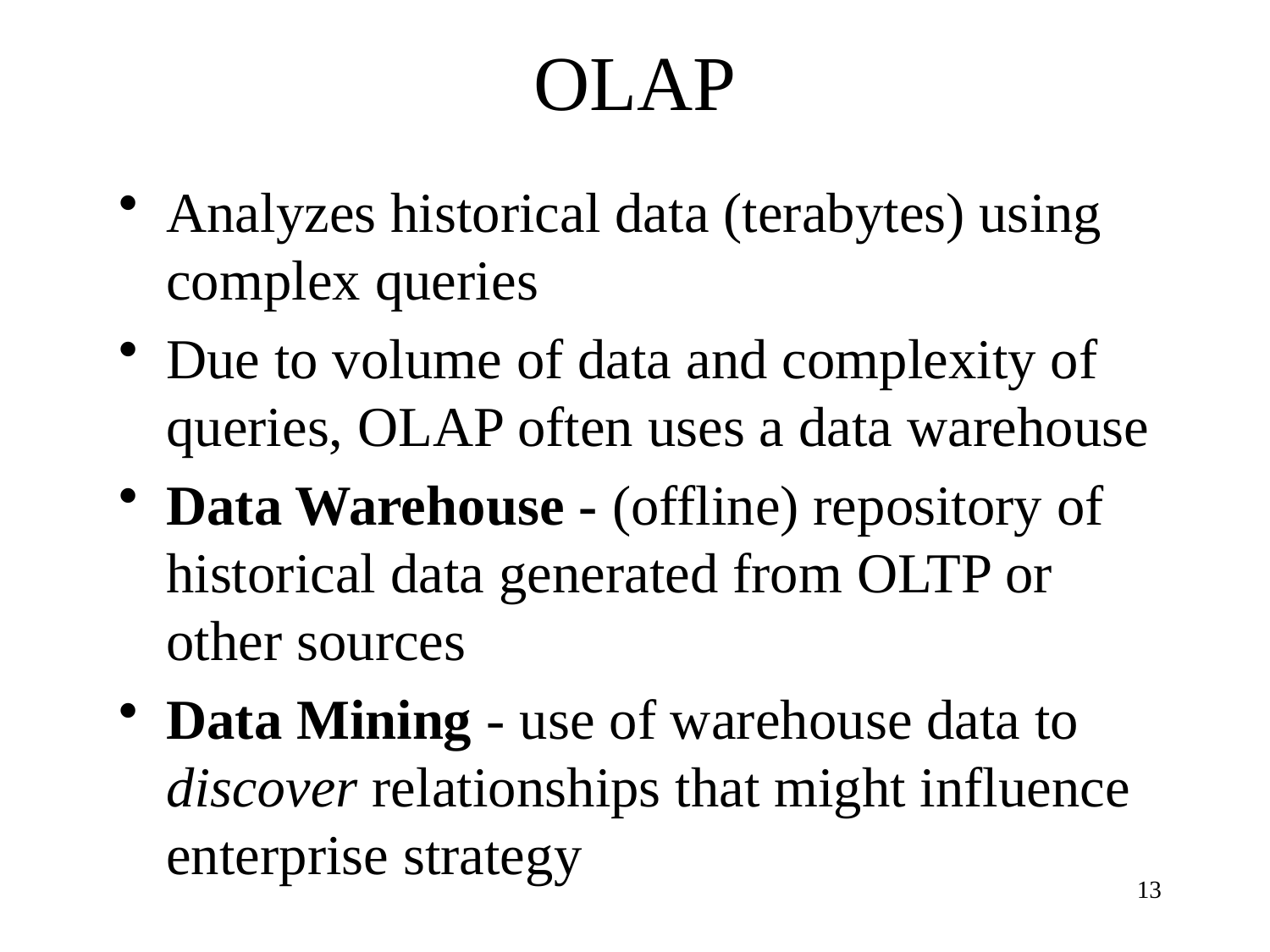

# OLAP
Analyzes historical data (terabytes) using complex queries
Due to volume of data and complexity of queries, OLAP often uses a data warehouse
Data Warehouse - (offline) repository of historical data generated from OLTP or other sources
Data Mining - use of warehouse data to discover relationships that might influence enterprise strategy
13